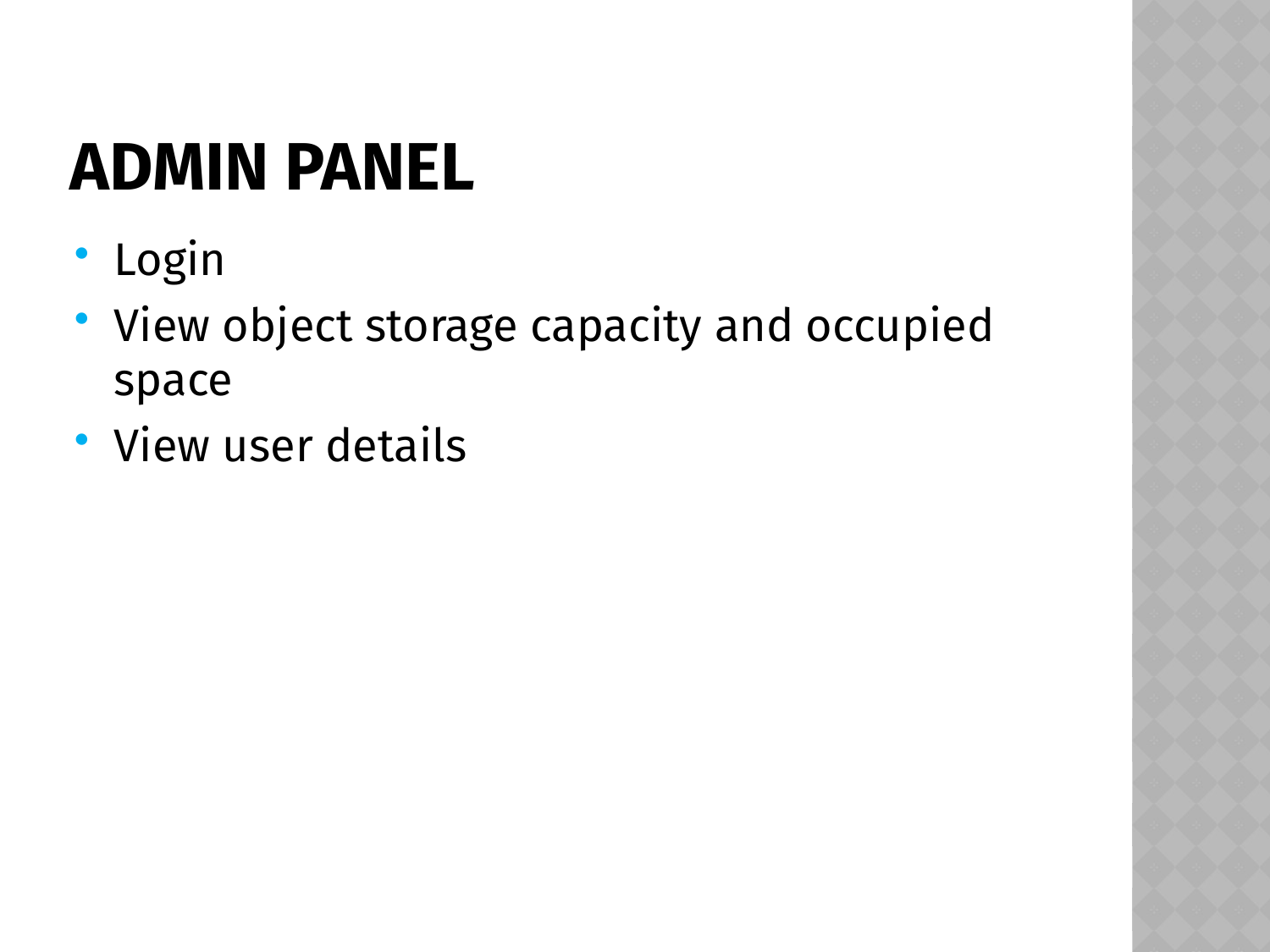

# Admin panel
Login
View object storage capacity and occupied space
View user details